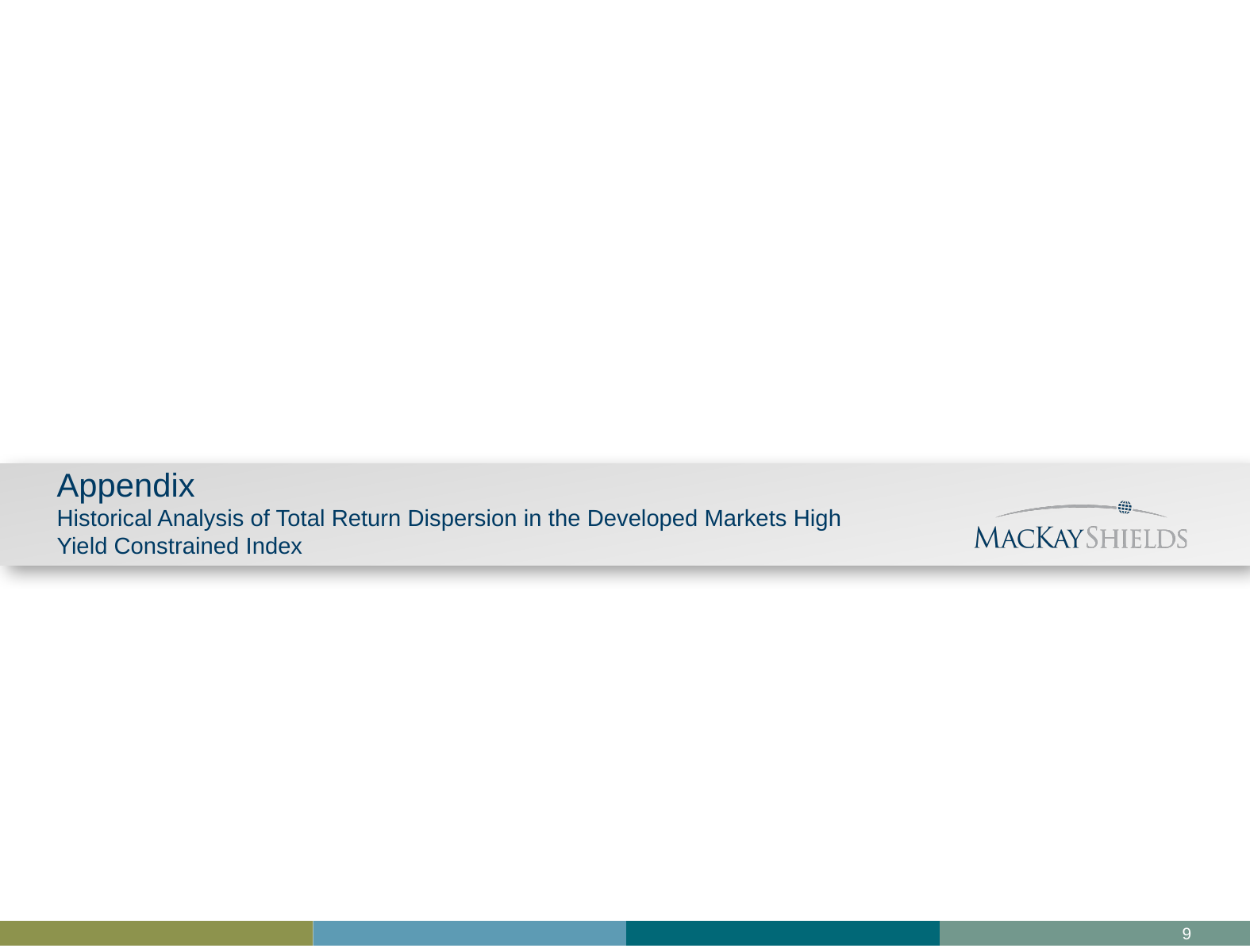

Appendix
Historical Analysis of Total Return Dispersion in the Developed Markets High Yield Constrained Index
9
FIXED R